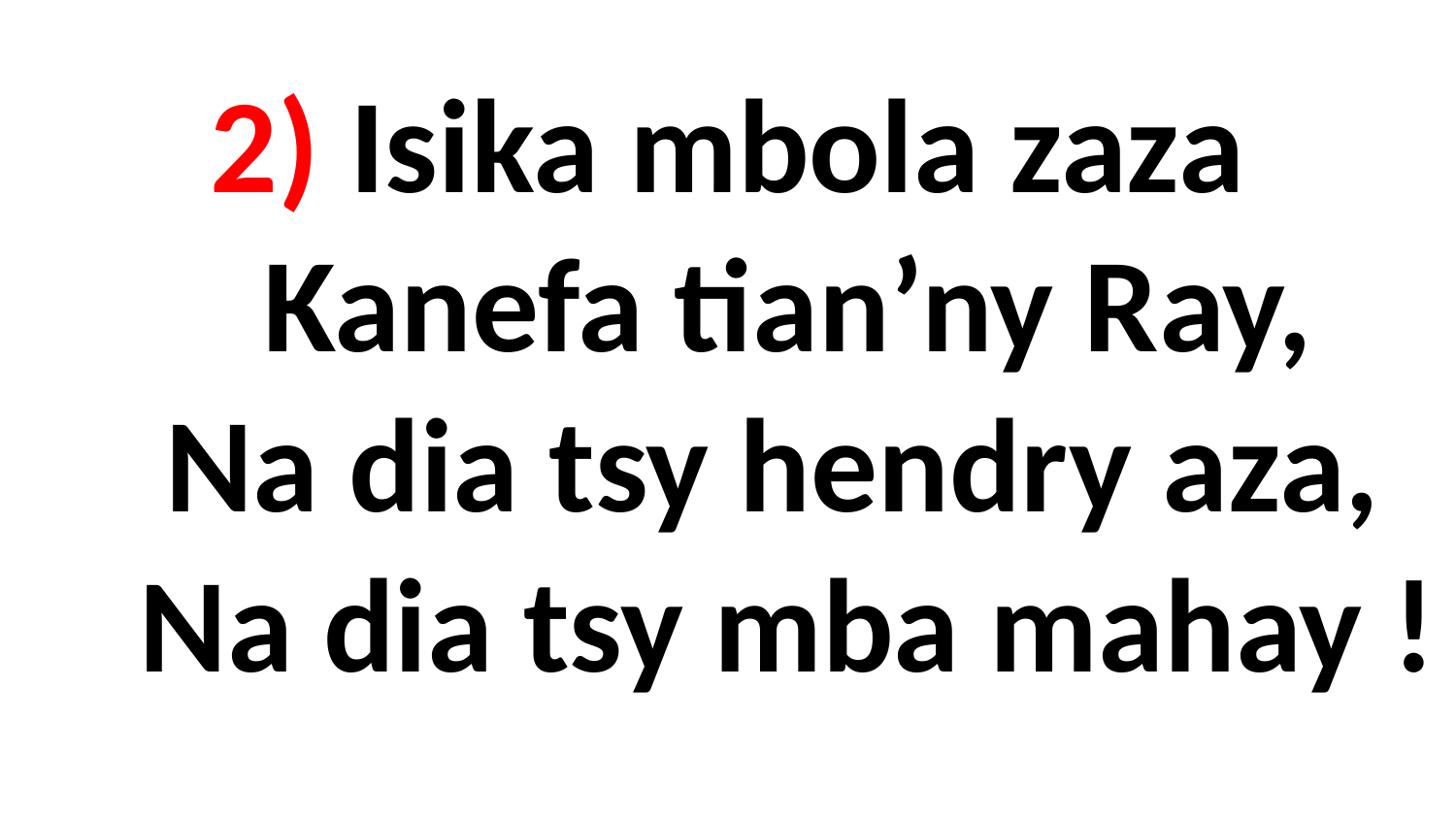

# 2) Isika mbola zaza Kanefa tian’ny Ray, Na dia tsy hendry aza, Na dia tsy mba mahay !